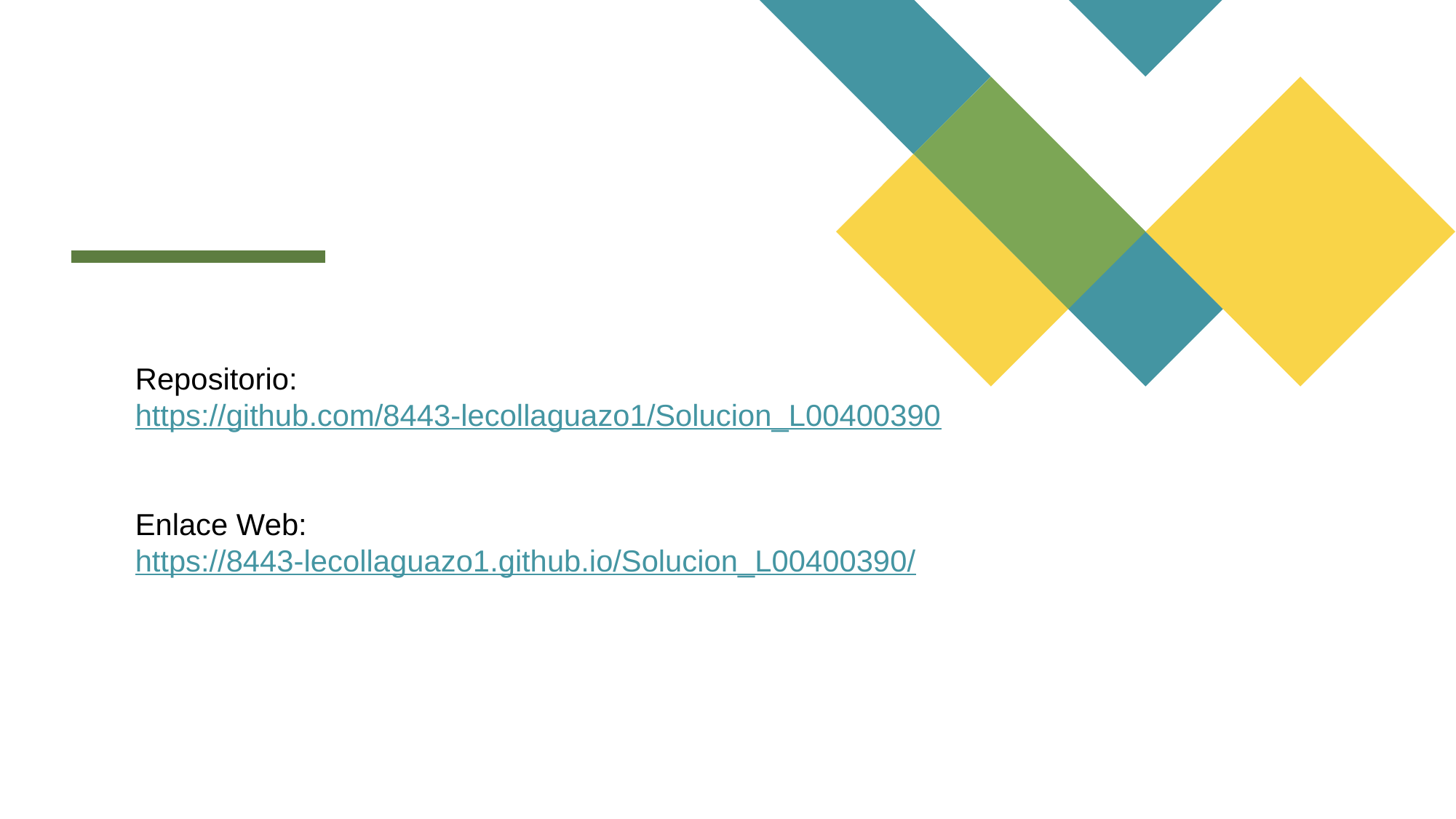

Repositorio:
https://github.com/8443-lecollaguazo1/Solucion_L00400390

Enlace Web
Enlace Web:
https://8443-lecollaguazo1.github.io/Solucion_L00400390/